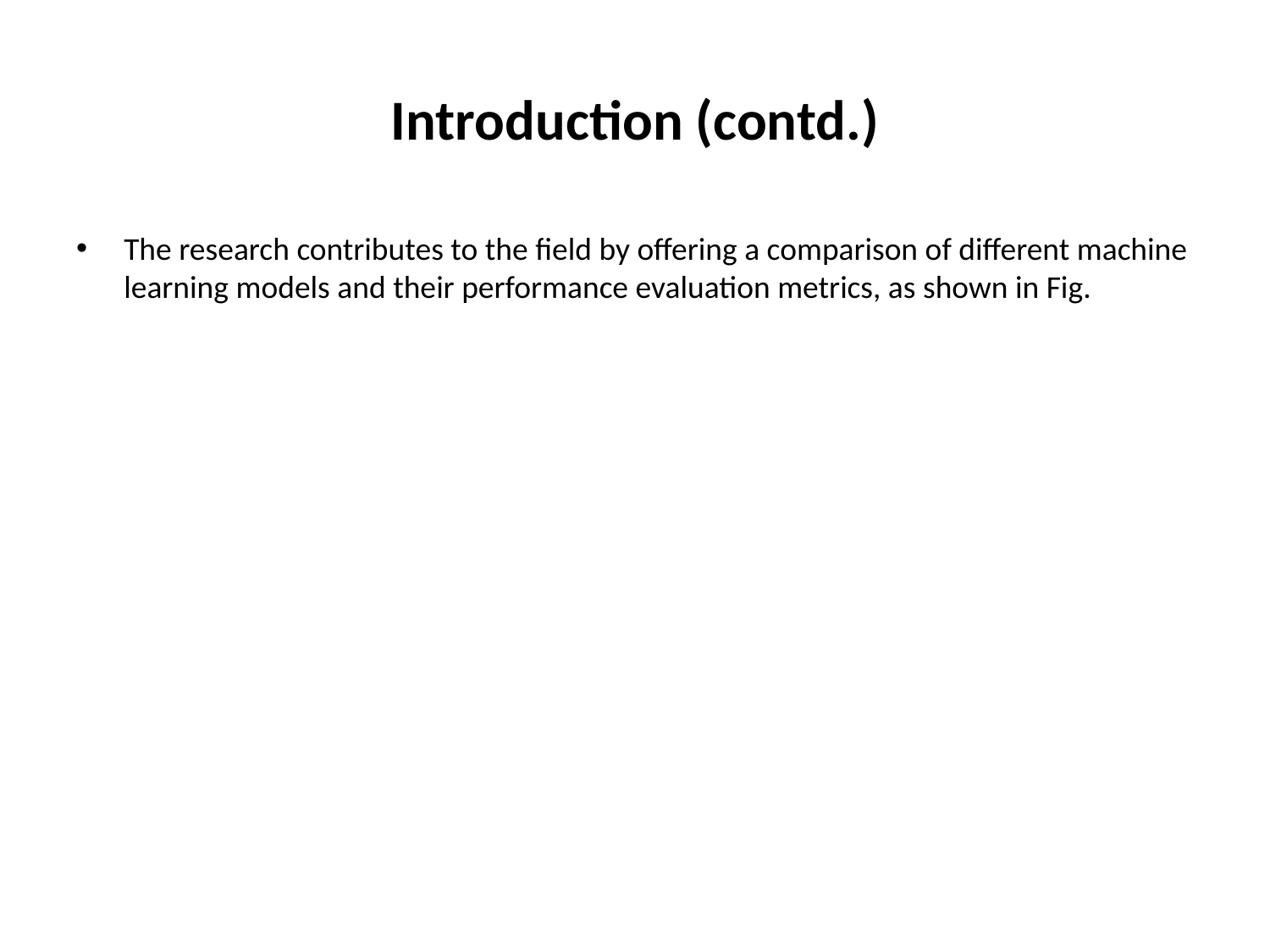

# Introduction (contd.)
The research contributes to the field by offering a comparison of different machine learning models and their performance evaluation metrics, as shown in Fig.